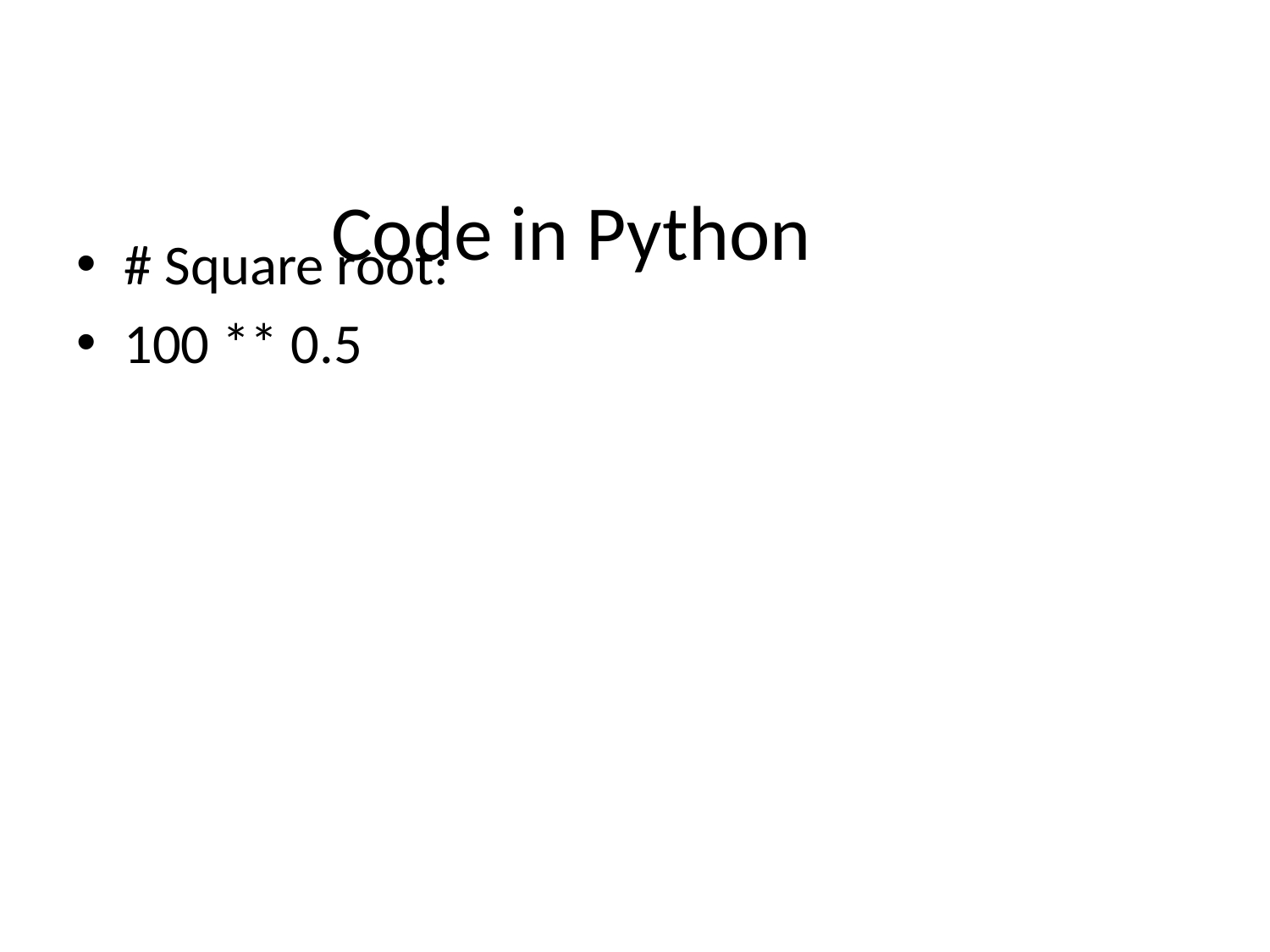

# Code in Python
# Square root:
100 ** 0.5